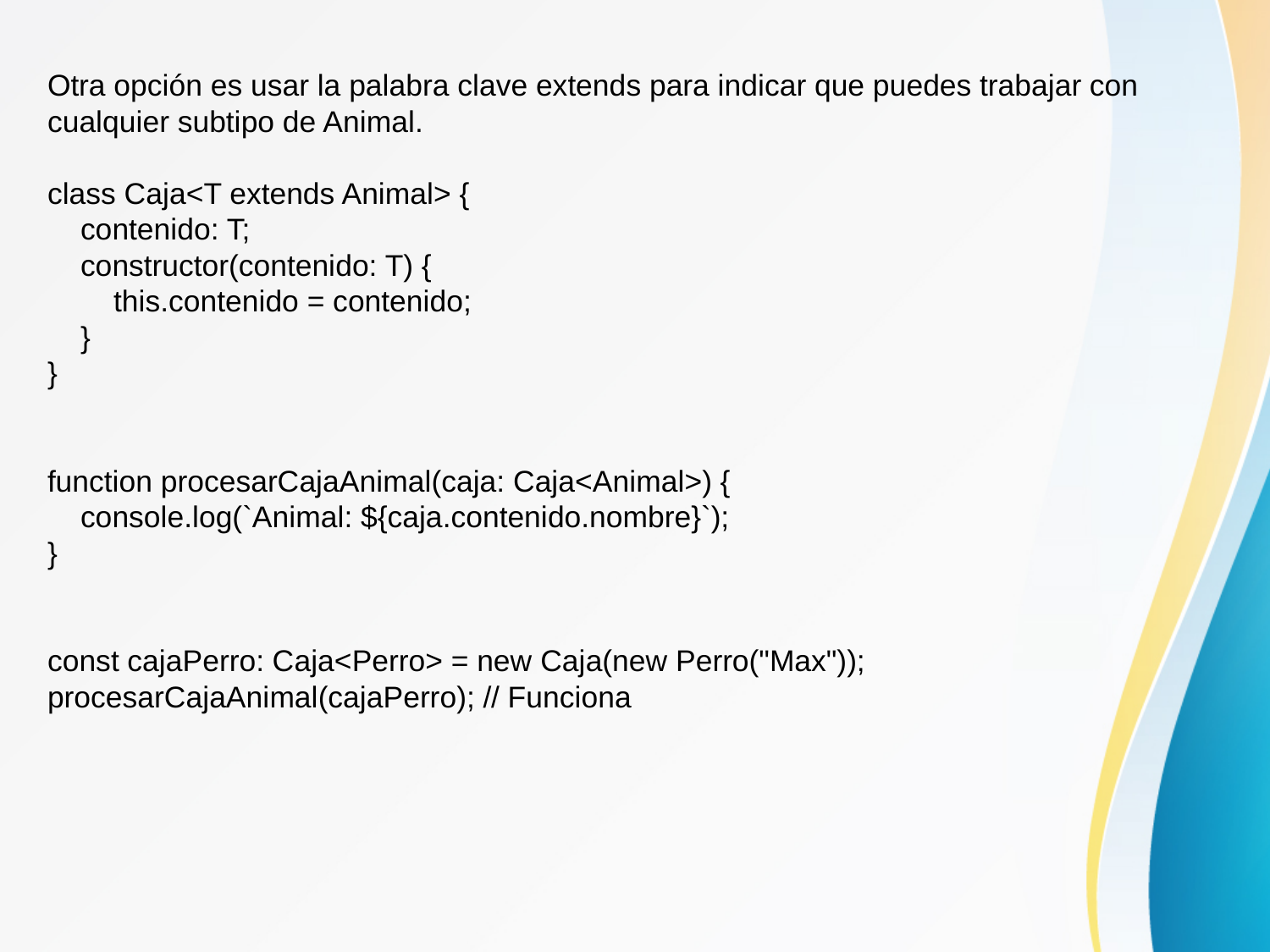

Otra opción es usar la palabra clave extends para indicar que puedes trabajar con cualquier subtipo de Animal.

class Caja<T extends Animal> {
    contenido: T;
    constructor(contenido: T) {
        this.contenido = contenido;
    }
}

function procesarCajaAnimal(caja: Caja<Animal>) {
    console.log(`Animal: ${caja.contenido.nombre}`);
}

const cajaPerro: Caja<Perro> = new Caja(new Perro("Max"));
procesarCajaAnimal(cajaPerro); // Funciona